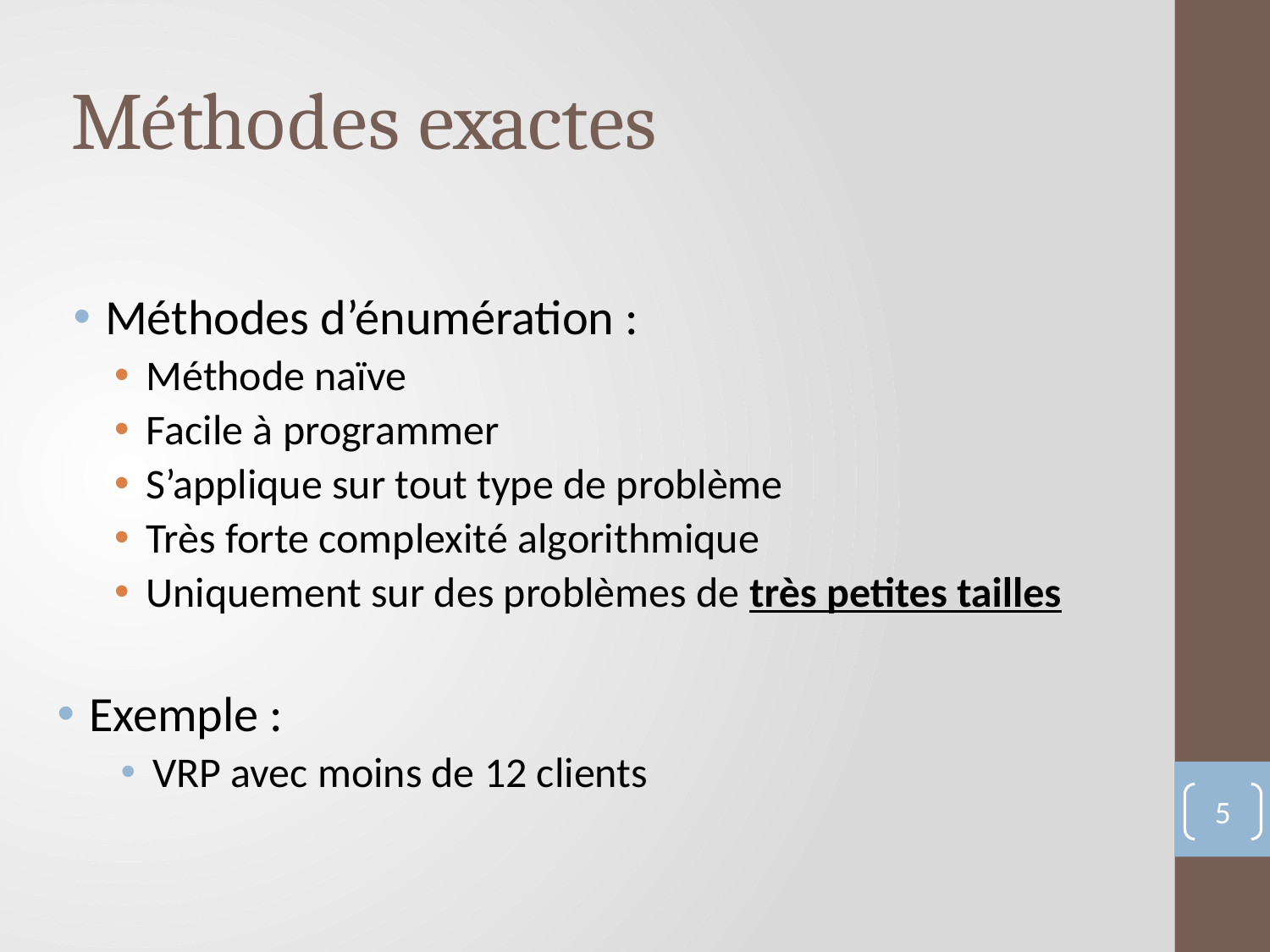

# Méthodes exactes
Méthodes d’énumération :
Méthode naïve
Facile à programmer
S’applique sur tout type de problème
Très forte complexité algorithmique
Uniquement sur des problèmes de très petites tailles

Exemple :
VRP avec moins de 12 clients
5